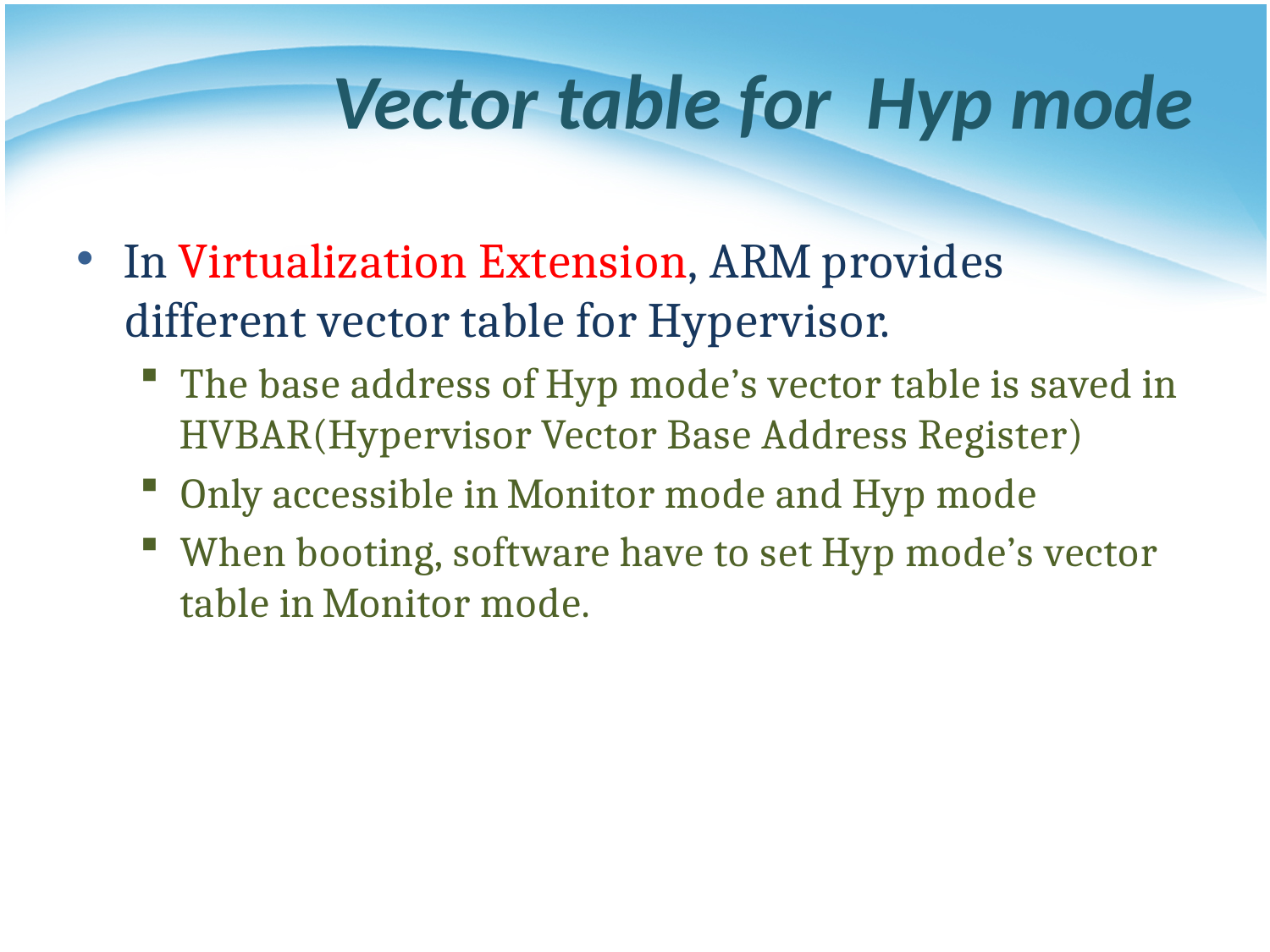

# Vector table for  Hyp mode
In Virtualization Extension, ARM provides different vector table for Hypervisor.
The base address of Hyp mode’s vector table is saved in HVBAR(Hypervisor Vector Base Address Register)
Only accessible in Monitor mode and Hyp mode
When booting, software have to set Hyp mode’s vector table in Monitor mode.